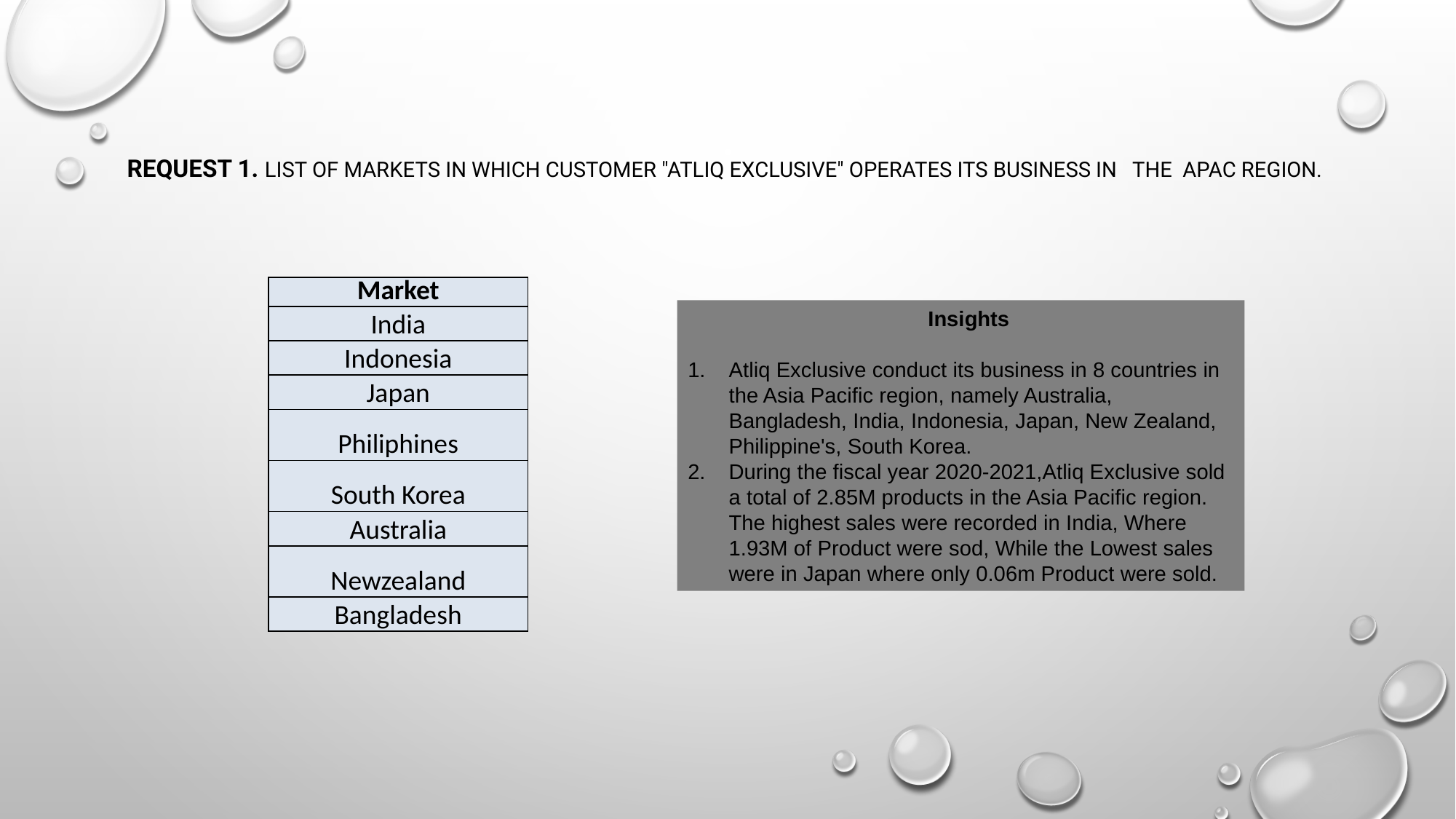

# Request 1. list of markets in which customer "Atliq Exclusive" operates its business in   the  APAC region.
| Market |
| --- |
| India |
| Indonesia |
| Japan |
| Philiphines |
| South Korea |
| Australia |
| Newzealand |
| Bangladesh |
                                        Insights

Atliq Exclusive conduct its business in 8 countries in the Asia Pacific region, namely Australia, Bangladesh, India, Indonesia, Japan, New Zealand, Philippine's, South Korea.
During the fiscal year 2020-2021,Atliq Exclusive sold a total of 2.85M products in the Asia Pacific region. The highest sales were recorded in India, Where 1.93M of Product were sod, While the Lowest sales were in Japan where only 0.06m Product were sold.